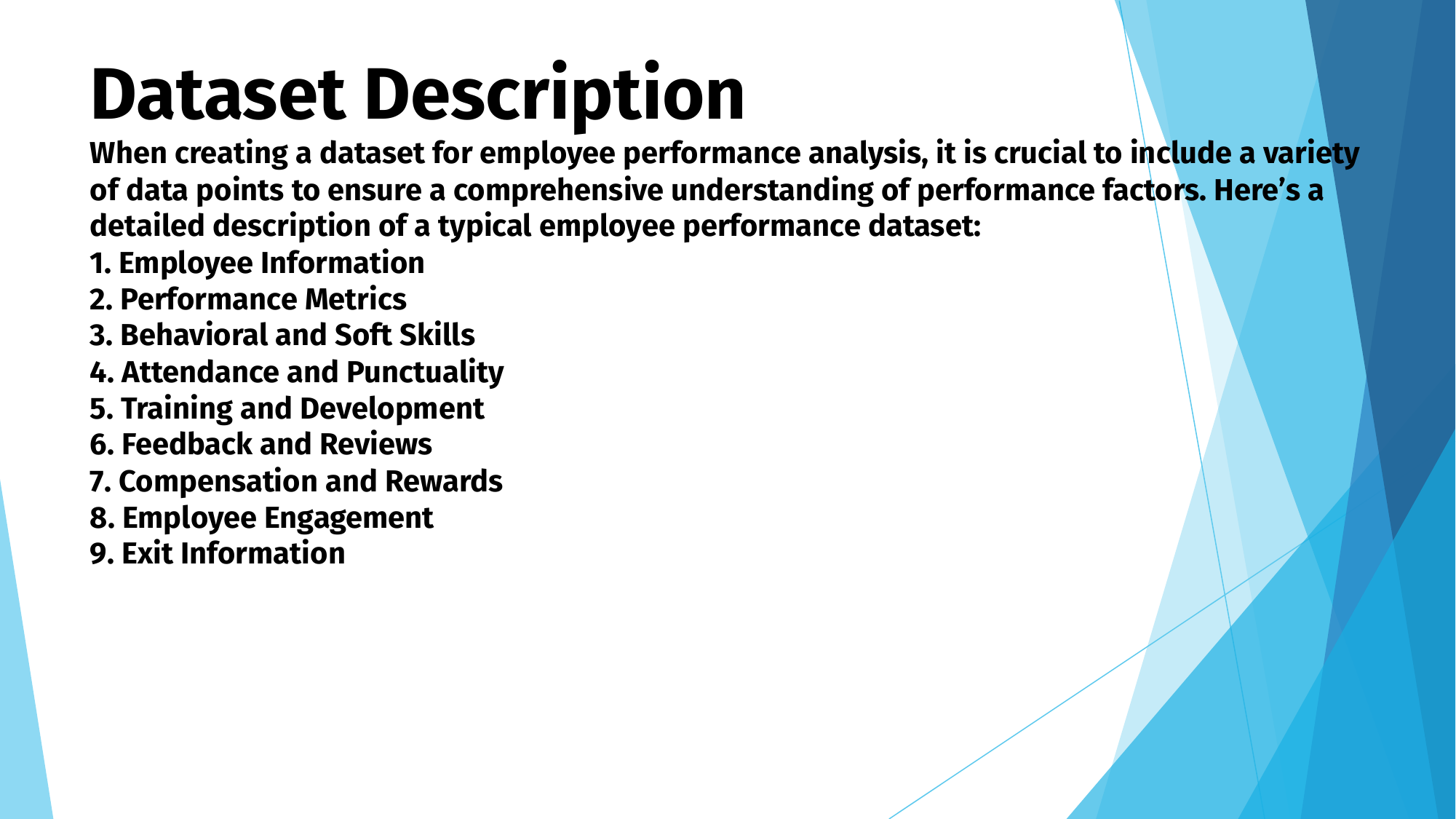

# Dataset Description When creating a dataset for employee performance analysis, it is crucial to include a variety of data points to ensure a comprehensive understanding of performance factors. Here’s a detailed description of a typical employee performance dataset: 1. Employee Information 2. Performance Metrics 3. Behavioral and Soft Skills 4. Attendance and Punctuality 5. Training and Development 6. Feedback and Reviews 7. Compensation and Rewards 8. Employee Engagement 9. Exit Information